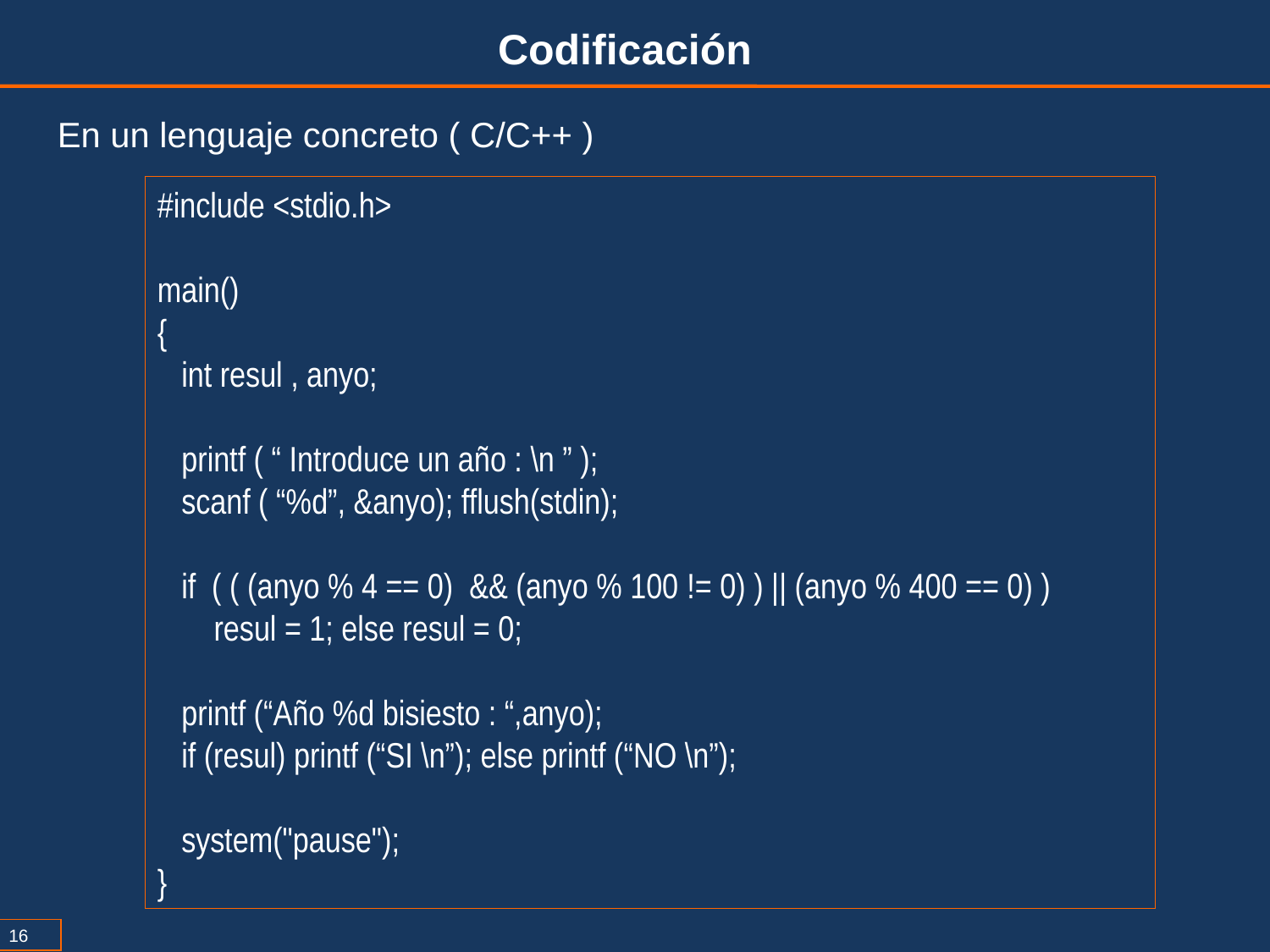

Codificación
En un lenguaje concreto ( C/C++ )
#include <stdio.h>

main()
{
   int resul , anyo;

   printf ( “ Introduce un año : \n ” );
   scanf ( “%d”, &anyo); fflush(stdin);

   if  ( ( (anyo % 4 == 0)  && (anyo % 100 != 0) ) || (anyo % 400 == 0) )
       resul = 1; else resul = 0;

   printf (“Año %d bisiesto : “,anyo);
   if (resul) printf (“SI \n”); else printf (“NO \n”);

   system("pause");
}